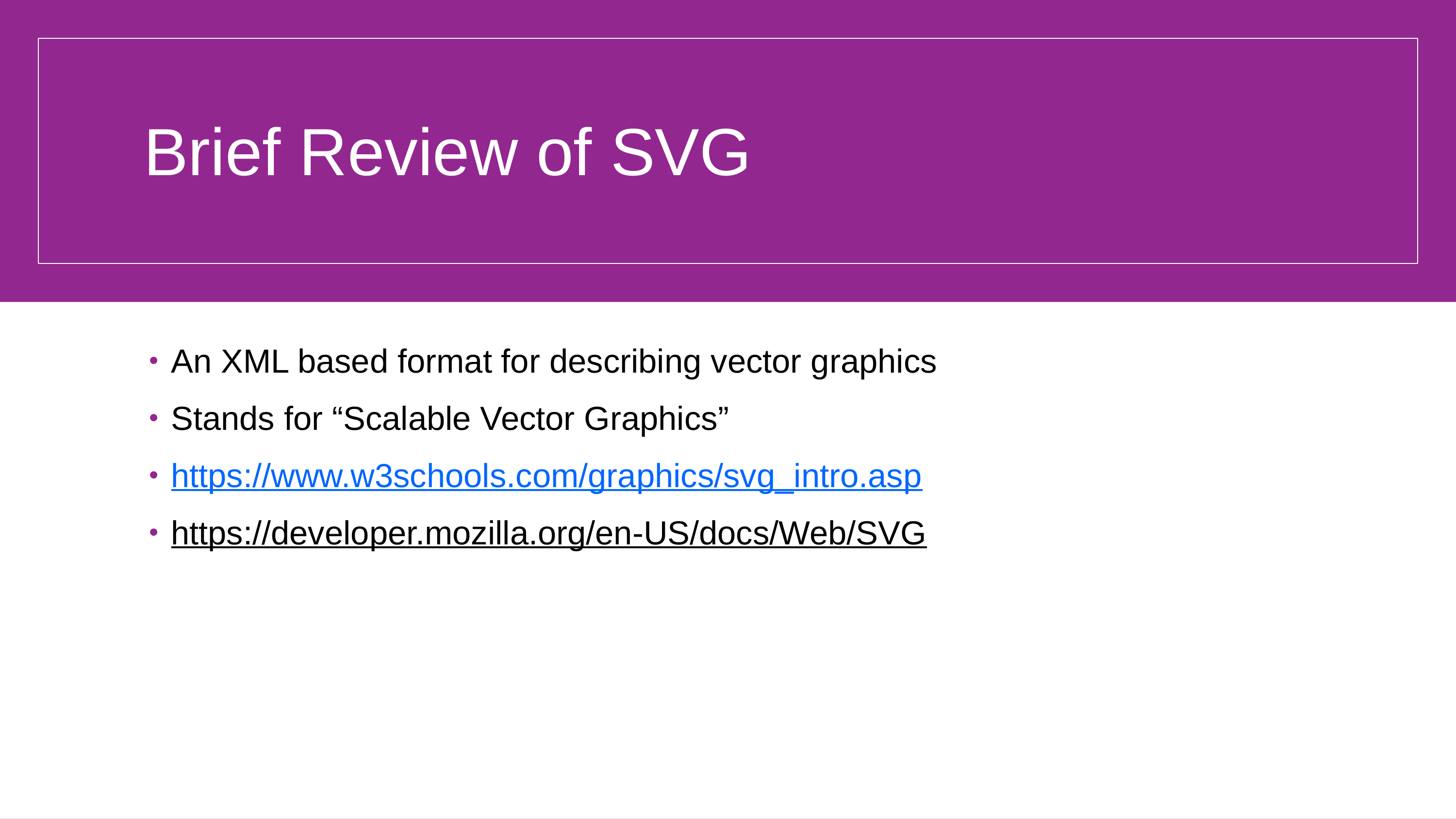

# Brief Review of SVG

An XML based format for describing vector graphics
Stands for “Scalable Vector Graphics”
https://www.w3schools.com/graphics/svg_intro.asp
https://developer.mozilla.org/en-US/docs/Web/SVG